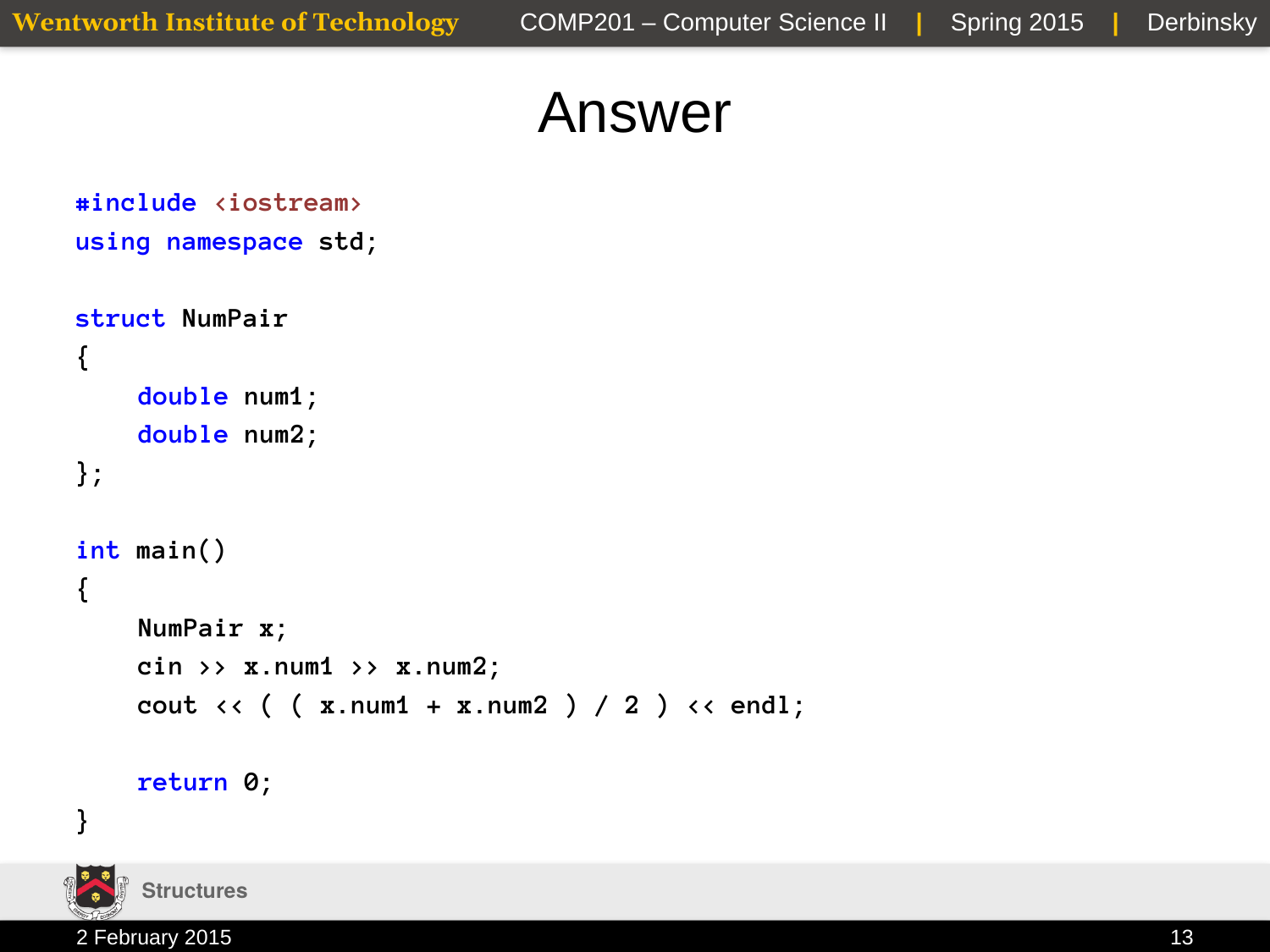

# Answer
#include <iostream>
using namespace std;

struct NumPair
{
	double num1;
	double num2;
};

int main()
{
	NumPair x;
	cin >> x.num1 >> x.num2;
	cout << ( ( x.num1 + x.num2 ) / 2 ) << endl;

	return 0;
}
Structures
2 February 2015
13